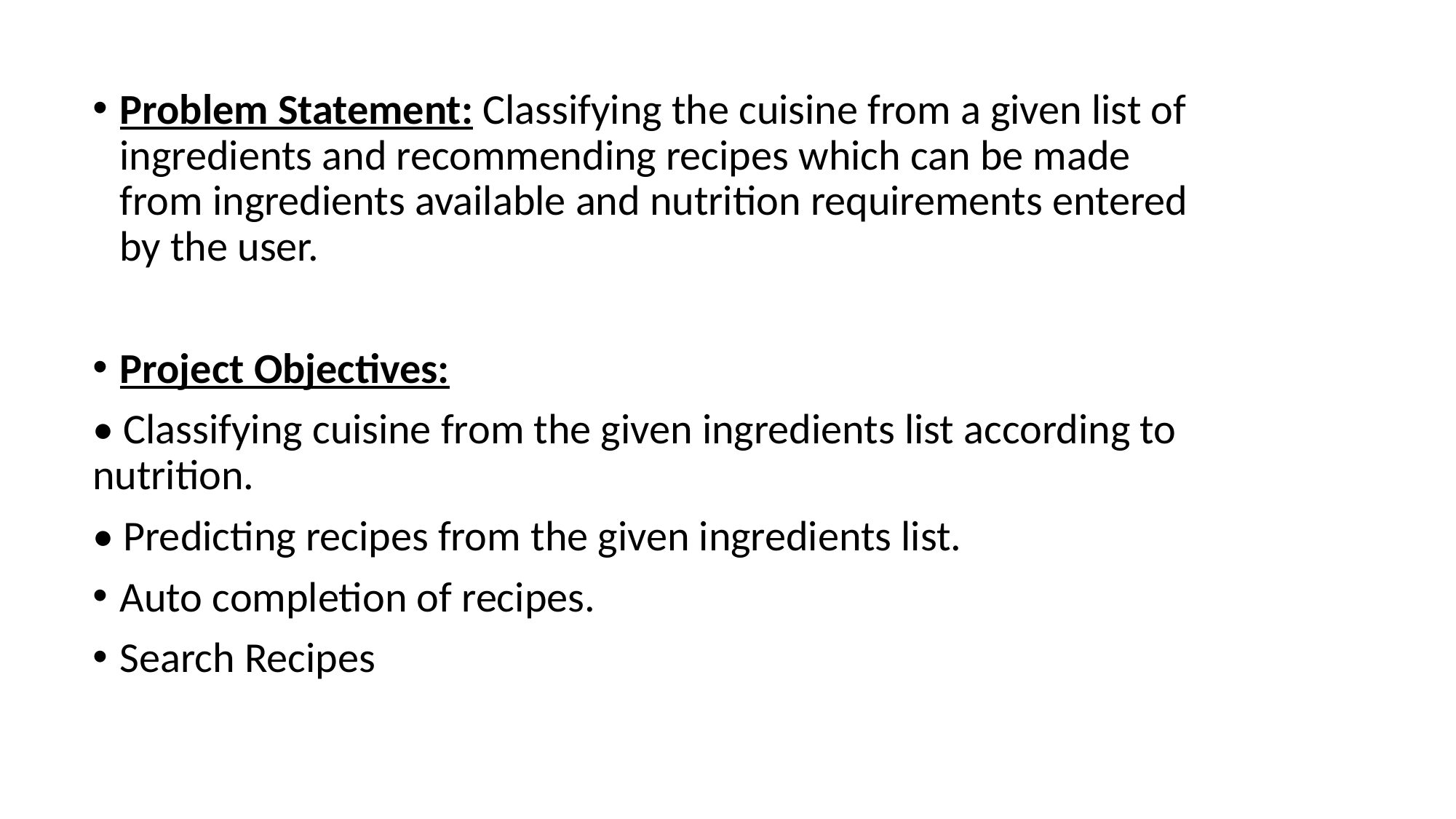

Problem Statement: Classifying the cuisine from a given list of ingredients and recommending recipes which can be made from ingredients available and nutrition requirements entered by the user.

Project Objectives:
• Classifying cuisine from the given ingredients list according to nutrition.
• Predicting recipes from the given ingredients list.
Auto completion of recipes.
Search Recipes